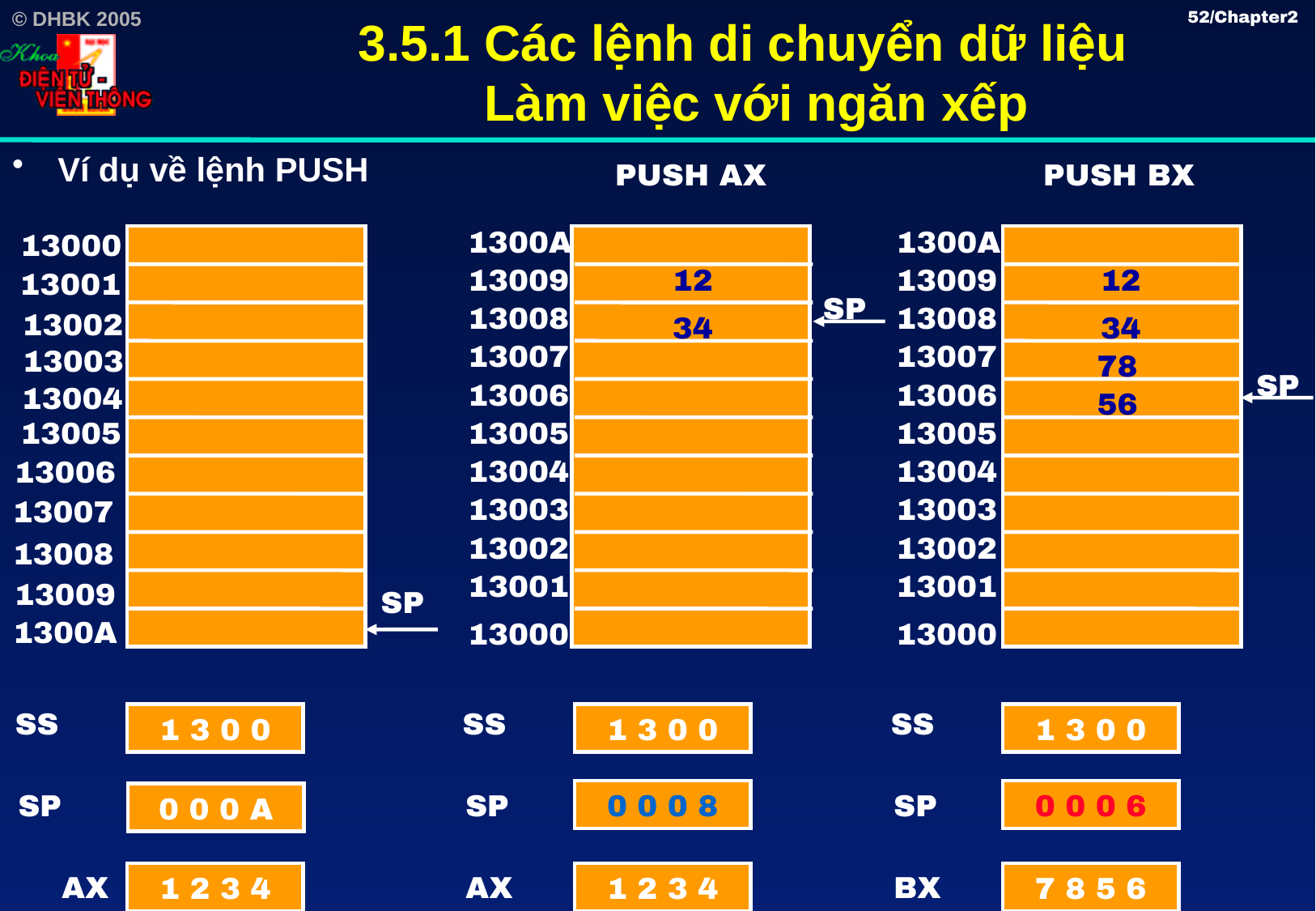

# 3.5.1 Các lệnh di chuyển dữ liệu Làm việc với ngăn xếp
52/Chapter2
Ví dụ về lệnh PUSH
PUSH AX
PUSH BX
1300A
1300A
13000

13009
12
13009
12
13001

SP
13008
13008
13002

34

34

13007
13007
13003

78
SP
13006
13006
13004

56

13005
13005
13005

13004
13004
13006

13003
13003
13007

13002
13002
13008

13001
13001
13009

SP
1300A

13000

13000

SS
SS
SS
1 3 0 0
1 3 0 0
1 3 0 0
SP
SP
0 0 0 8
SP
0 0 0 6
0 0 0 A
AX
AX
BX
1 2 3 4
1 2 3 4
7 8 5 6